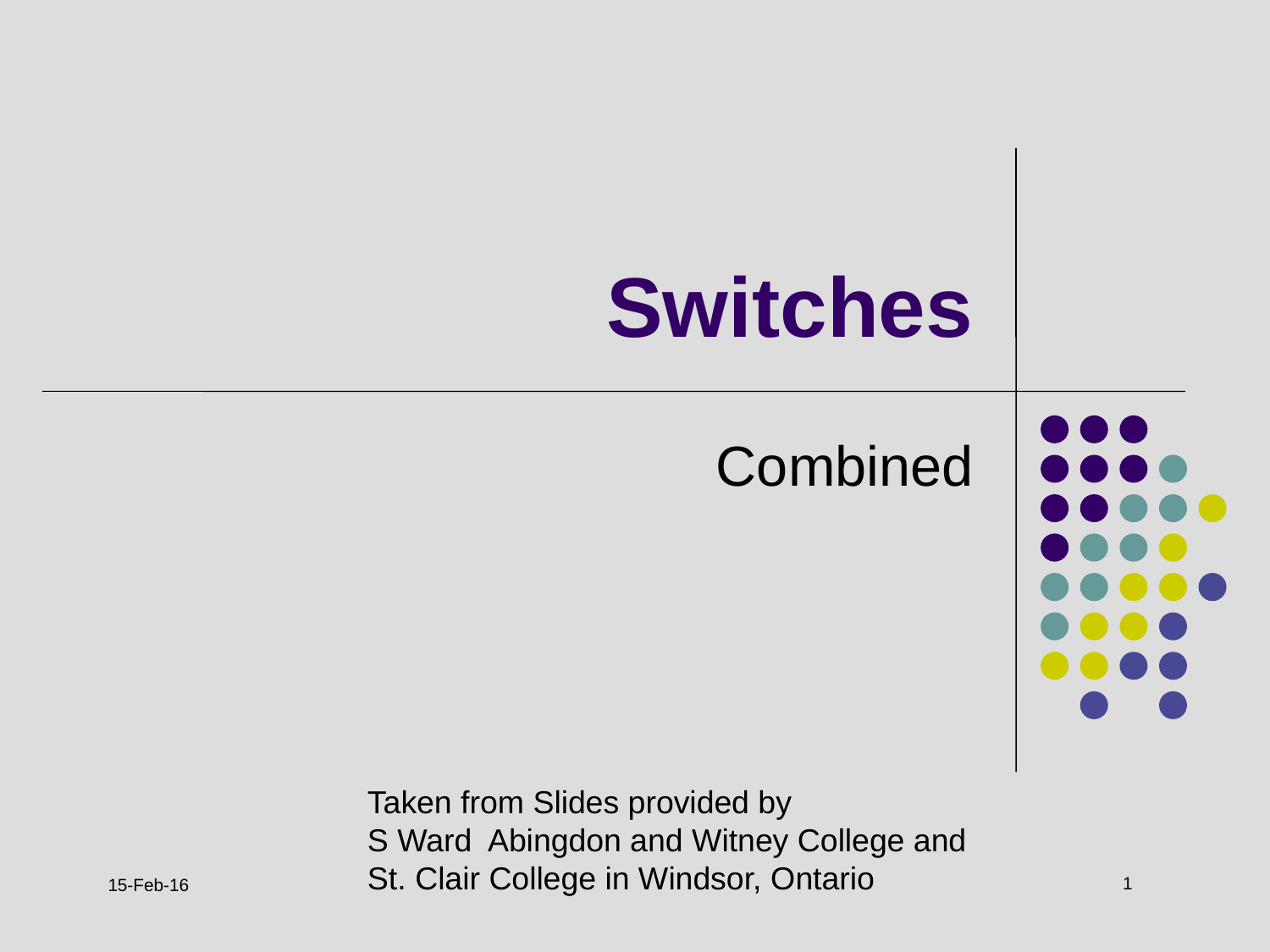

# Switches
Combined
Taken from Slides provided by
S Ward  Abingdon and Witney College and St. Clair College in Windsor, Ontario
15-Feb-16